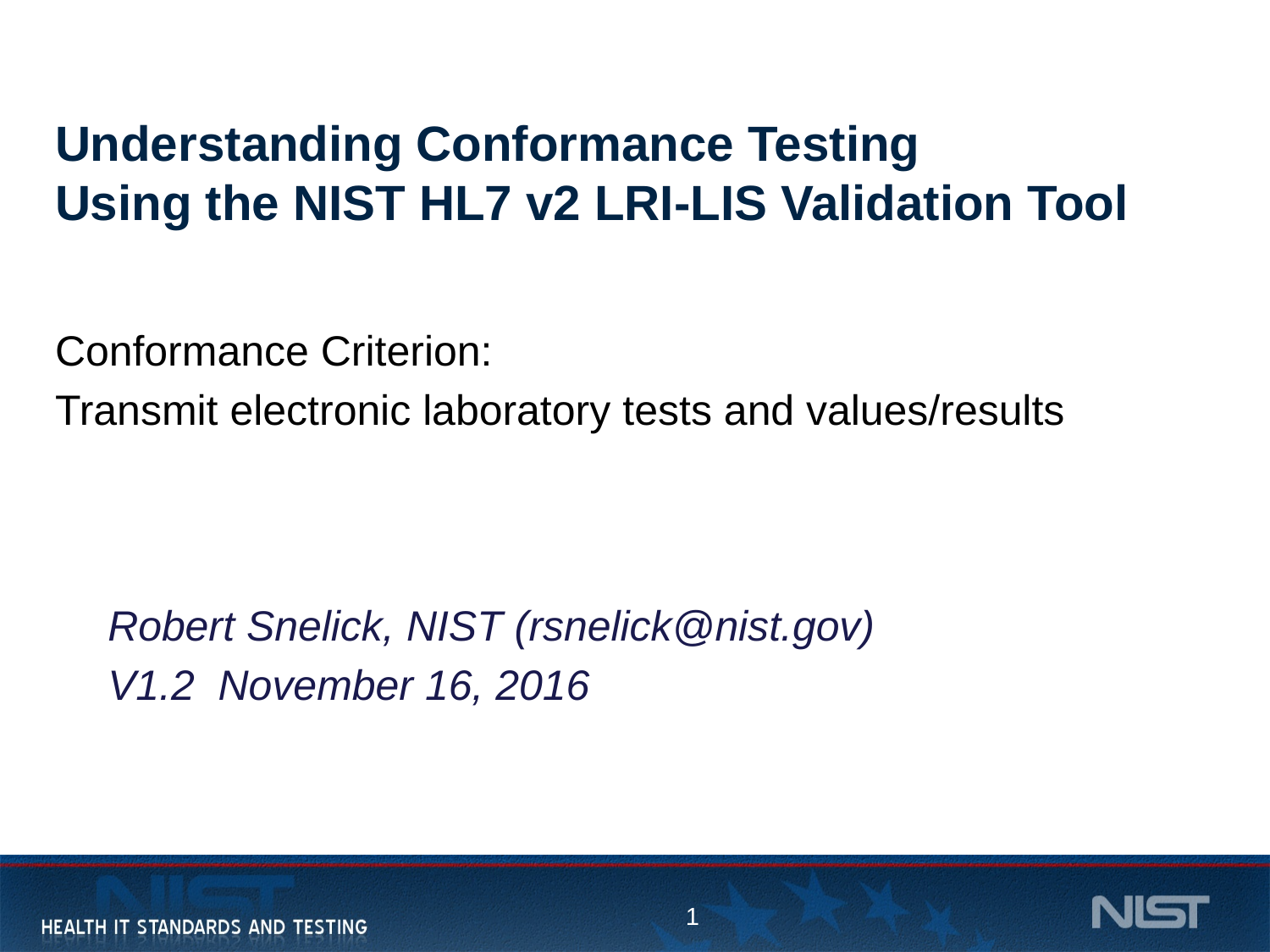

# Understanding Conformance Testing Using the NIST HL7 v2 LRI-LIS Validation Tool
Conformance Criterion:
Transmit electronic laboratory tests and values/results
Robert Snelick, NIST (rsnelick@nist.gov)
V1.2  November 16, 2016
1